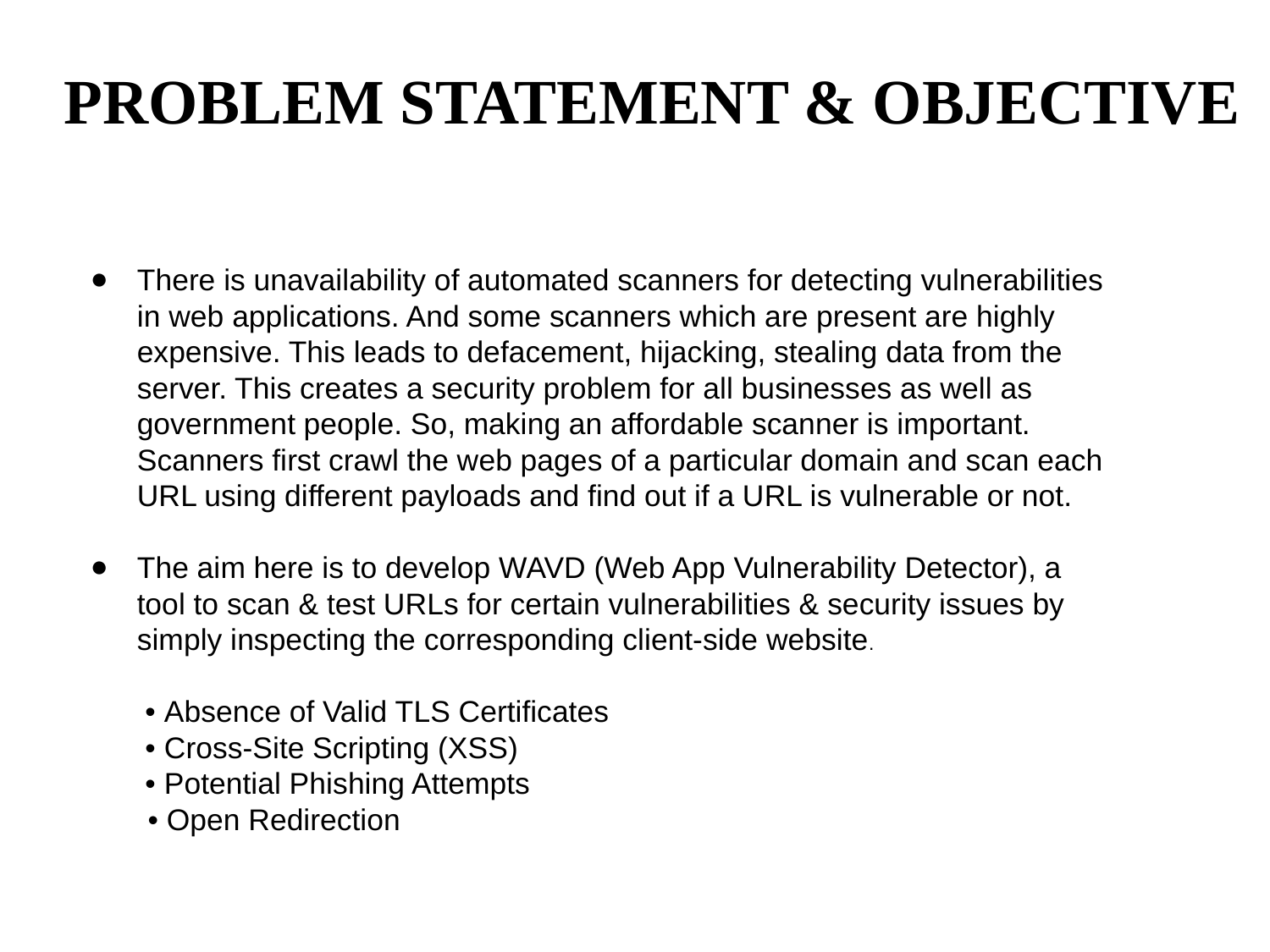

# PROBLEM STATEMENT & OBJECTIVE
There is unavailability of automated scanners for detecting vulnerabilities in web applications. And some scanners which are present are highly expensive. This leads to defacement, hijacking, stealing data from the server. This creates a security problem for all businesses as well as government people. So, making an affordable scanner is important. Scanners first crawl the web pages of a particular domain and scan each URL using different payloads and find out if a URL is vulnerable or not.

The aim here is to develop WAVD (Web App Vulnerability Detector), a tool to scan & test URLs for certain vulnerabilities & security issues by simply inspecting the corresponding client-side website.

 • Absence of Valid TLS Certificates
 • Cross-Site Scripting (XSS)
 • Potential Phishing Attempts
         • Open Redirection